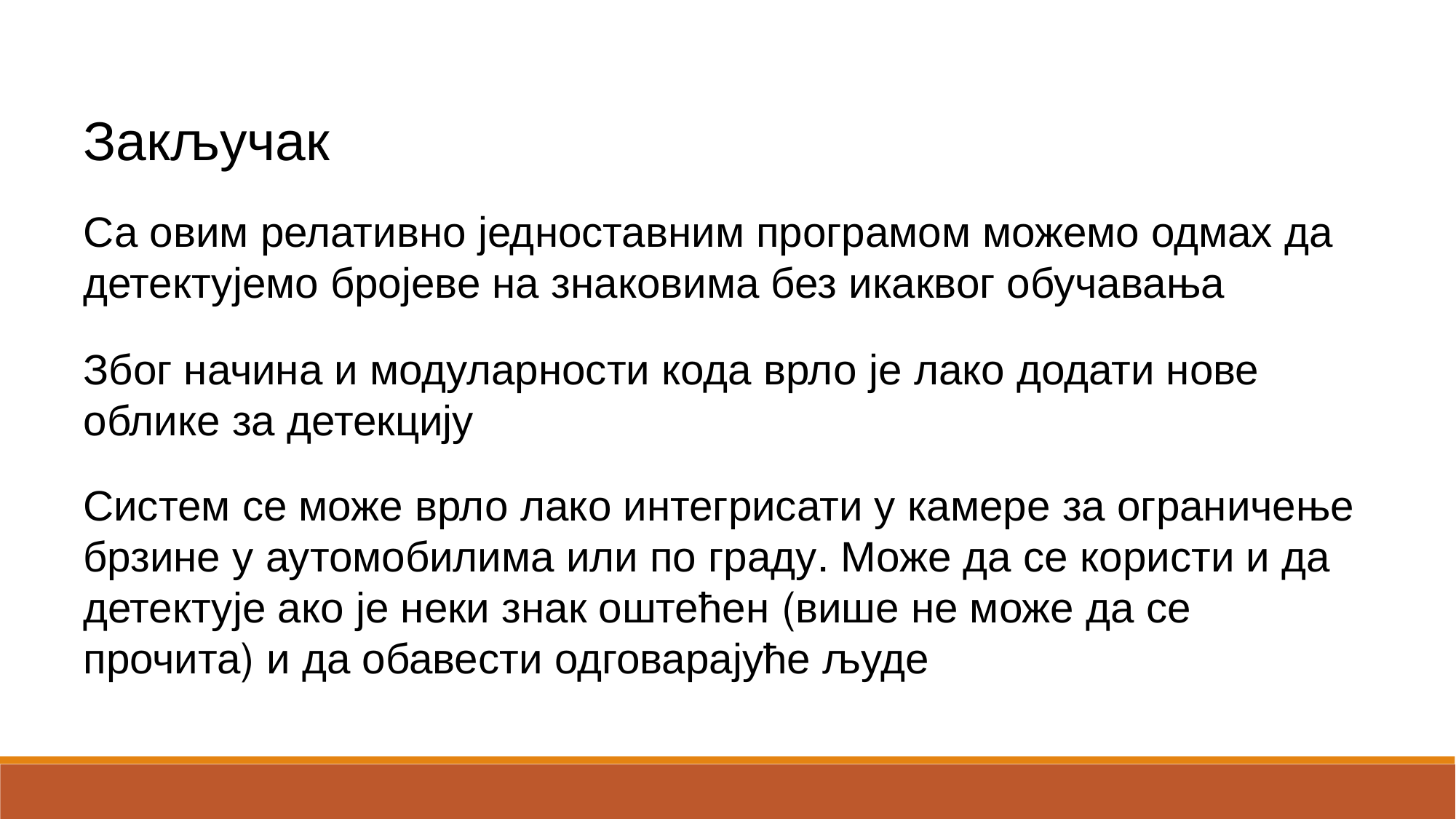

Закључак
Са овим релативно једноставним програмом можемо одмах да детектујемо бројеве на знаковима без икаквог обучавања
Због начина и модуларности кода врло је лако додати нове облике за детекцију
Систем се може врло лако интегрисати у камере за ограничење брзине у аутомобилима или по граду. Може да се користи и да детектује ако је неки знак оштећен (више не може да се прочита) и да обавести одговарајуће људе